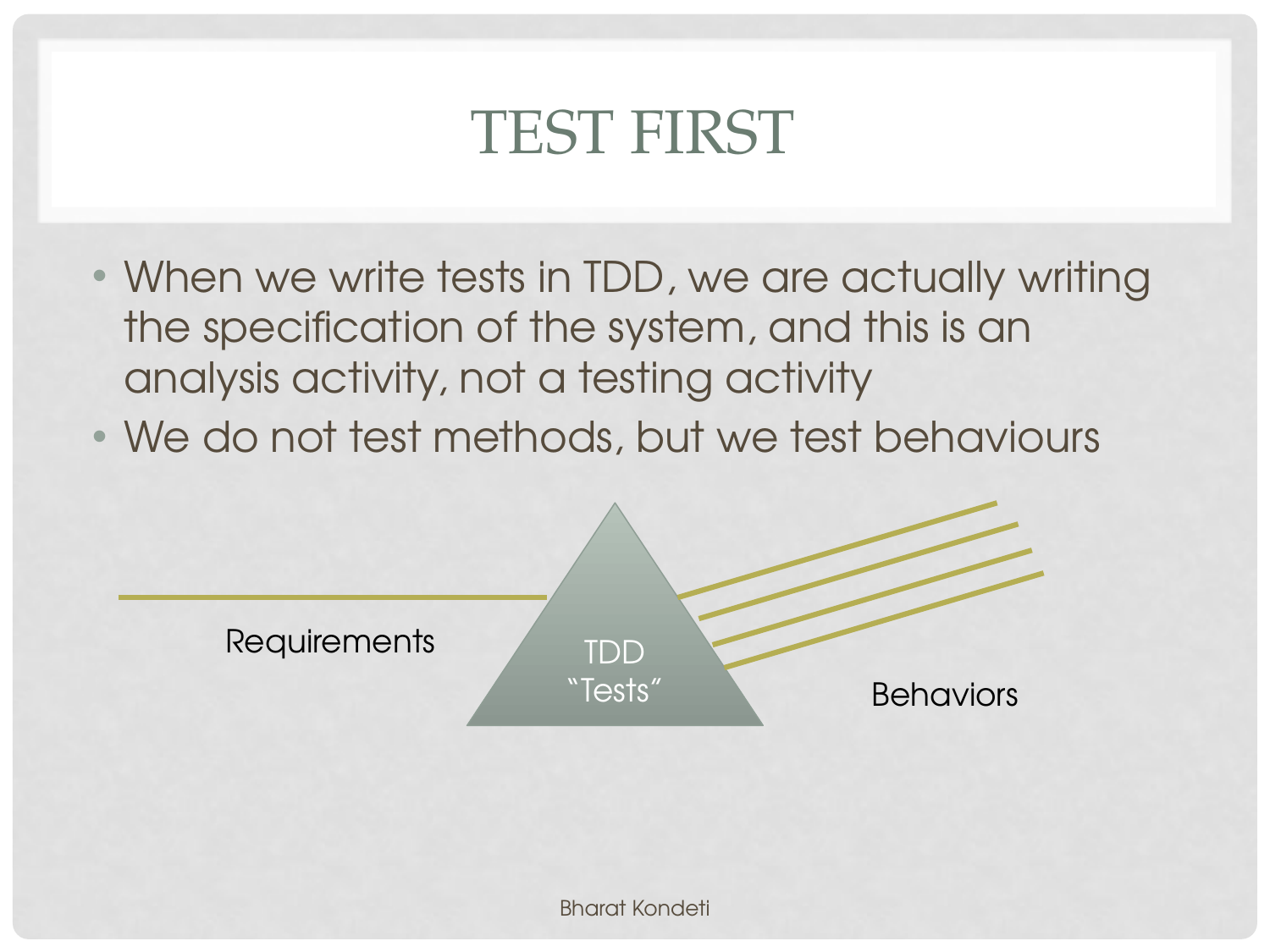

# TEST FIRST
When we write tests in TDD, we are actually writing the specification of the system, and this is an analysis activity, not a testing activity
We do not test methods, but we test behaviours

TDD
“Tests”
Requirements
Behaviors
Bharat Kondeti